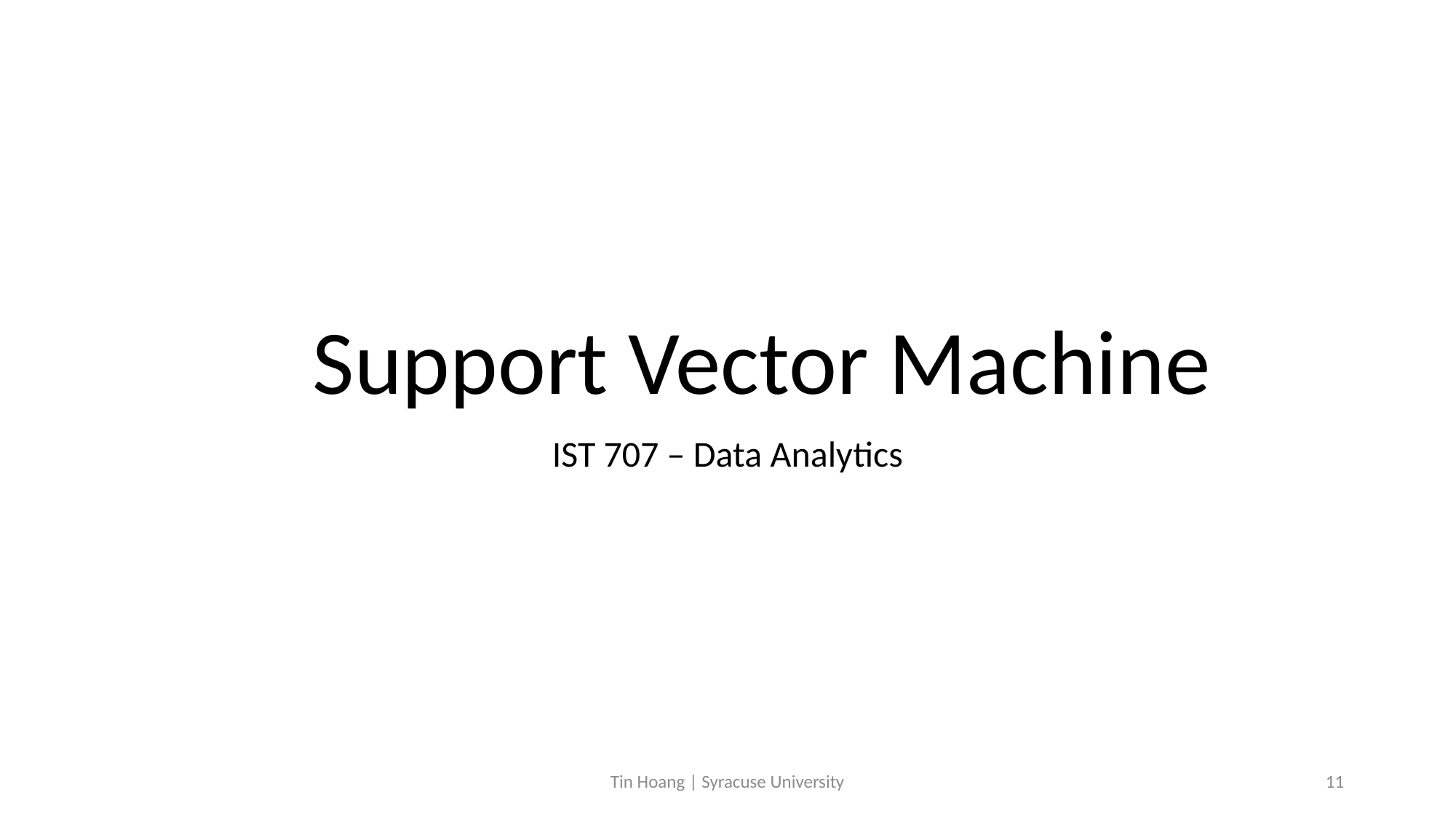

# Support Vector Machine
IST 707 – Data Analytics
Tin Hoang | Syracuse University
11